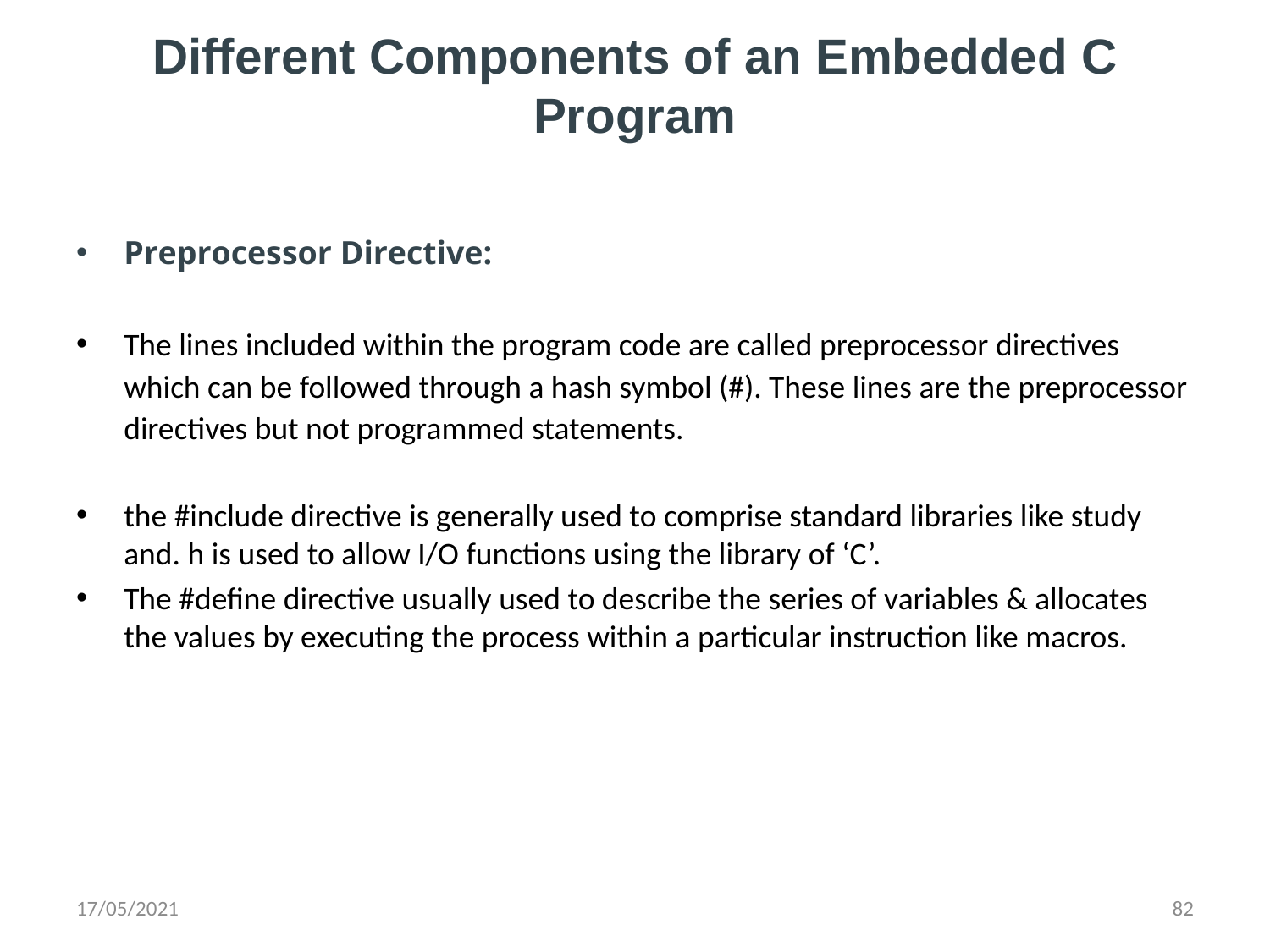

# Different Components of an Embedded C Program
Preprocessor Directive:
The lines included within the program code are called preprocessor directives which can be followed through a hash symbol (#). These lines are the preprocessor directives but not programmed statements.
the #include directive is generally used to comprise standard libraries like study and. h is used to allow I/O functions using the library of ‘C’.
The #define directive usually used to describe the series of variables & allocates the values by executing the process within a particular instruction like macros.

17/05/2021

82